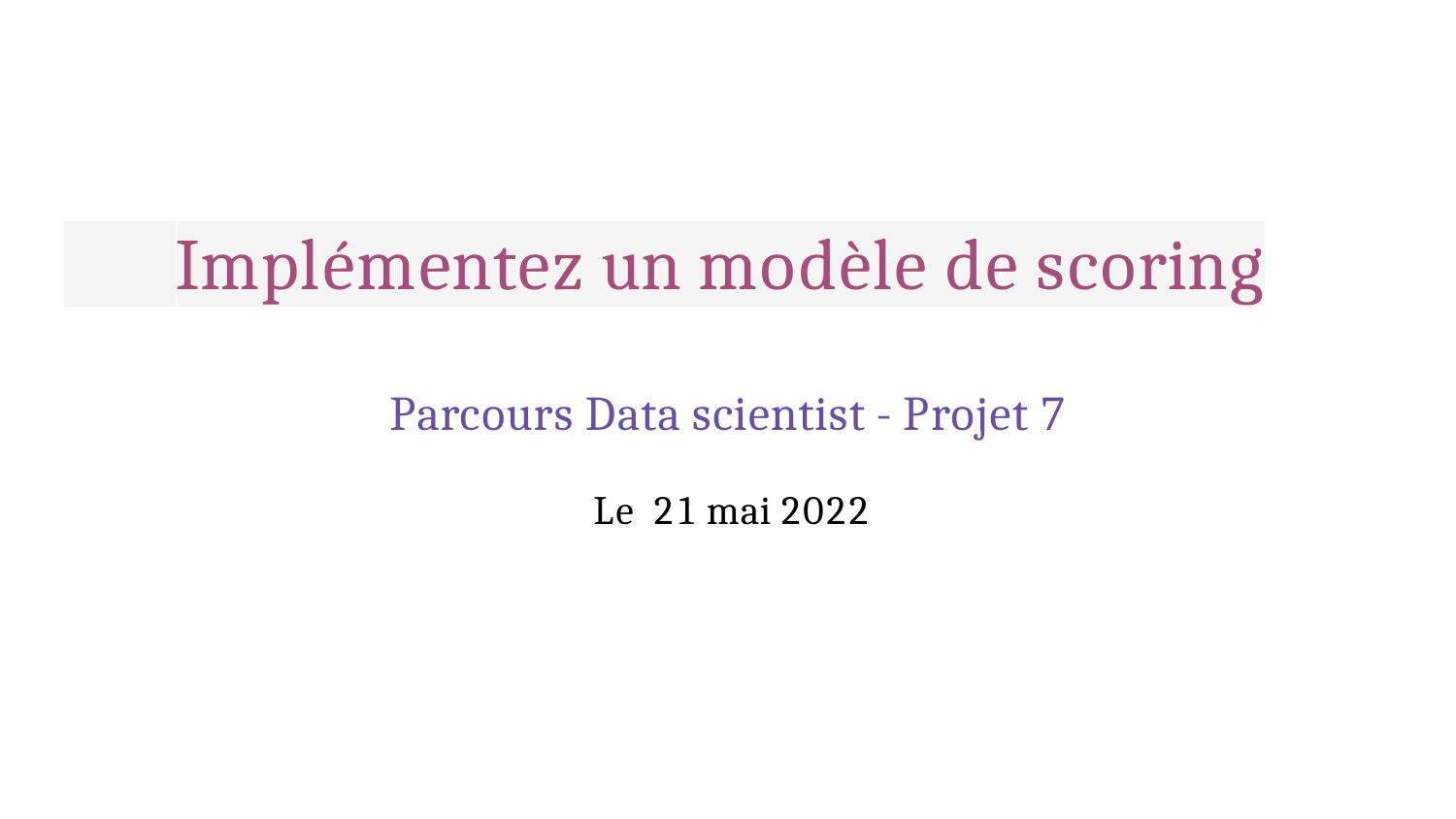

# Implémentez un modèle de scoring

Parcours Data scientist - Projet 7

                                                                  Le  21 mai 2022